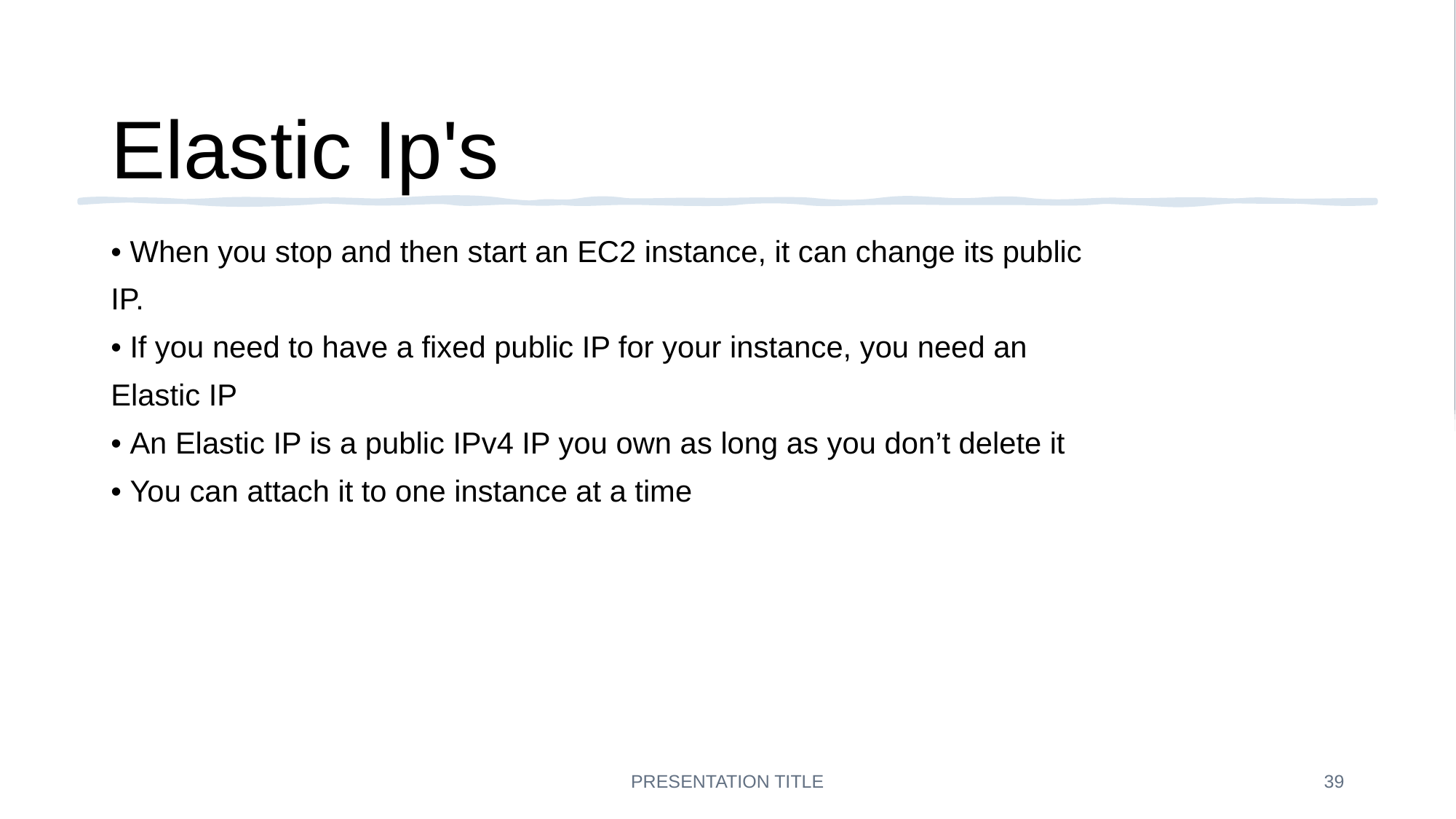

# Elastic Ip's

• When you stop and then start an EC2 instance, it can change its public
IP.
• If you need to have a fixed public IP for your instance, you need an
Elastic IP
• An Elastic IP is a public IPv4 IP you own as long as you don’t delete it
• You can attach it to one instance at a time

PRESENTATION TITLE
39